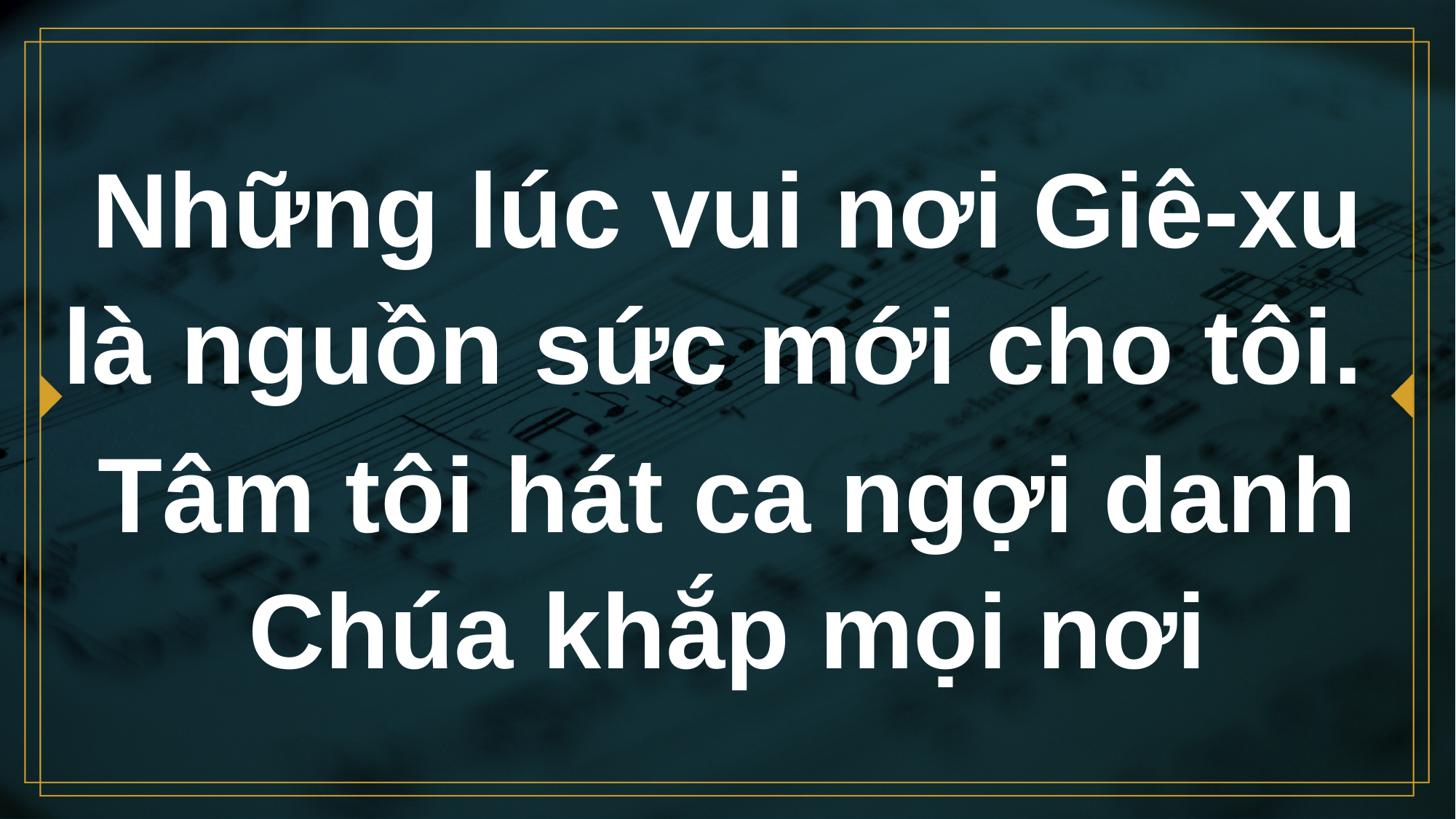

# Những lúc vui nơi Giê-xu là nguồn sức mới cho tôi.
Tâm tôi hát ca ngợi danh Chúa khắp mọi nơi